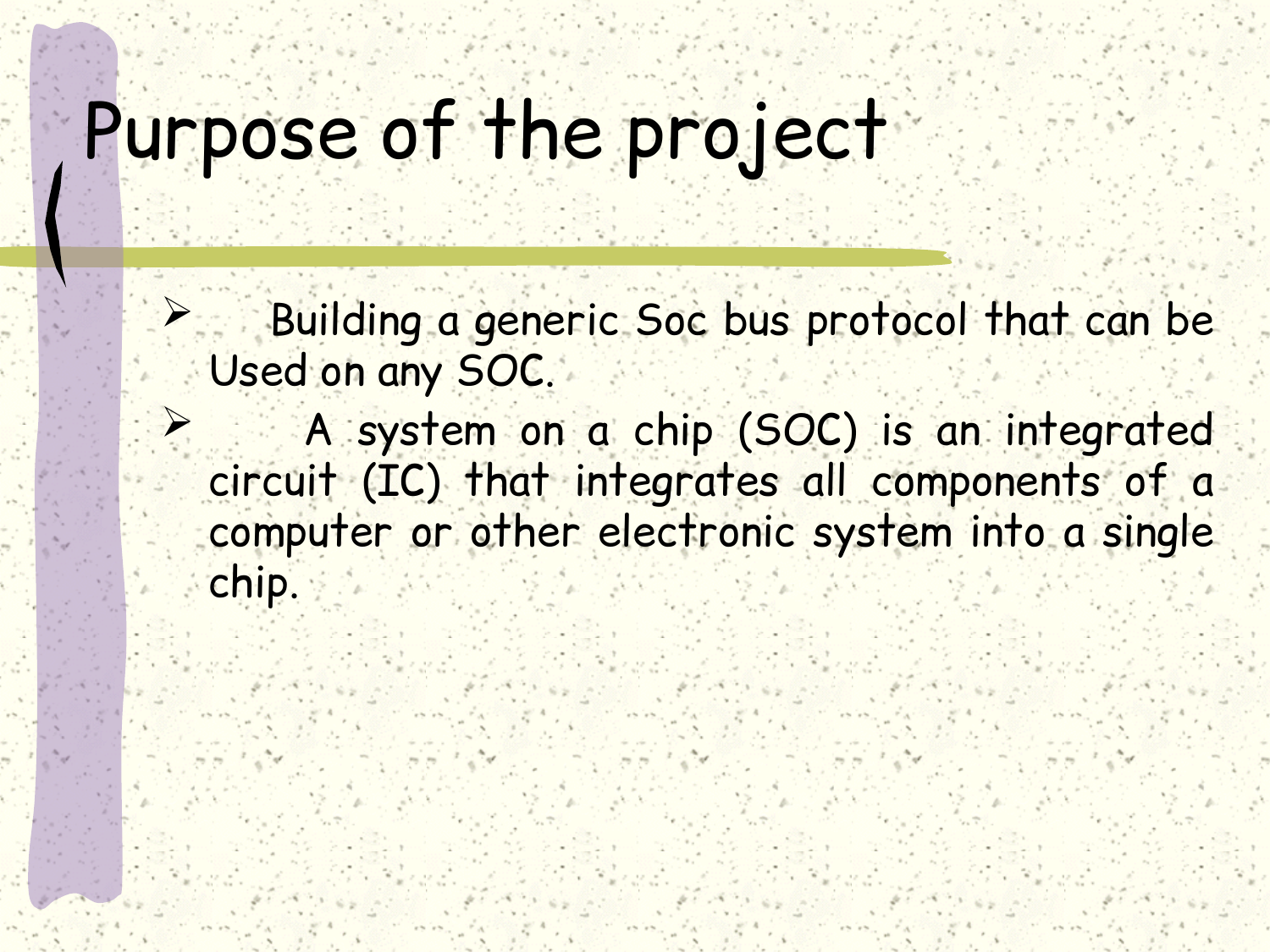

# Purpose of the project
    Building a generic Soc bus protocol that can be Used on any SOC.
    A system on a chip (SOC) is an integrated circuit (IC) that integrates all components of a computer or other electronic system into a single chip.